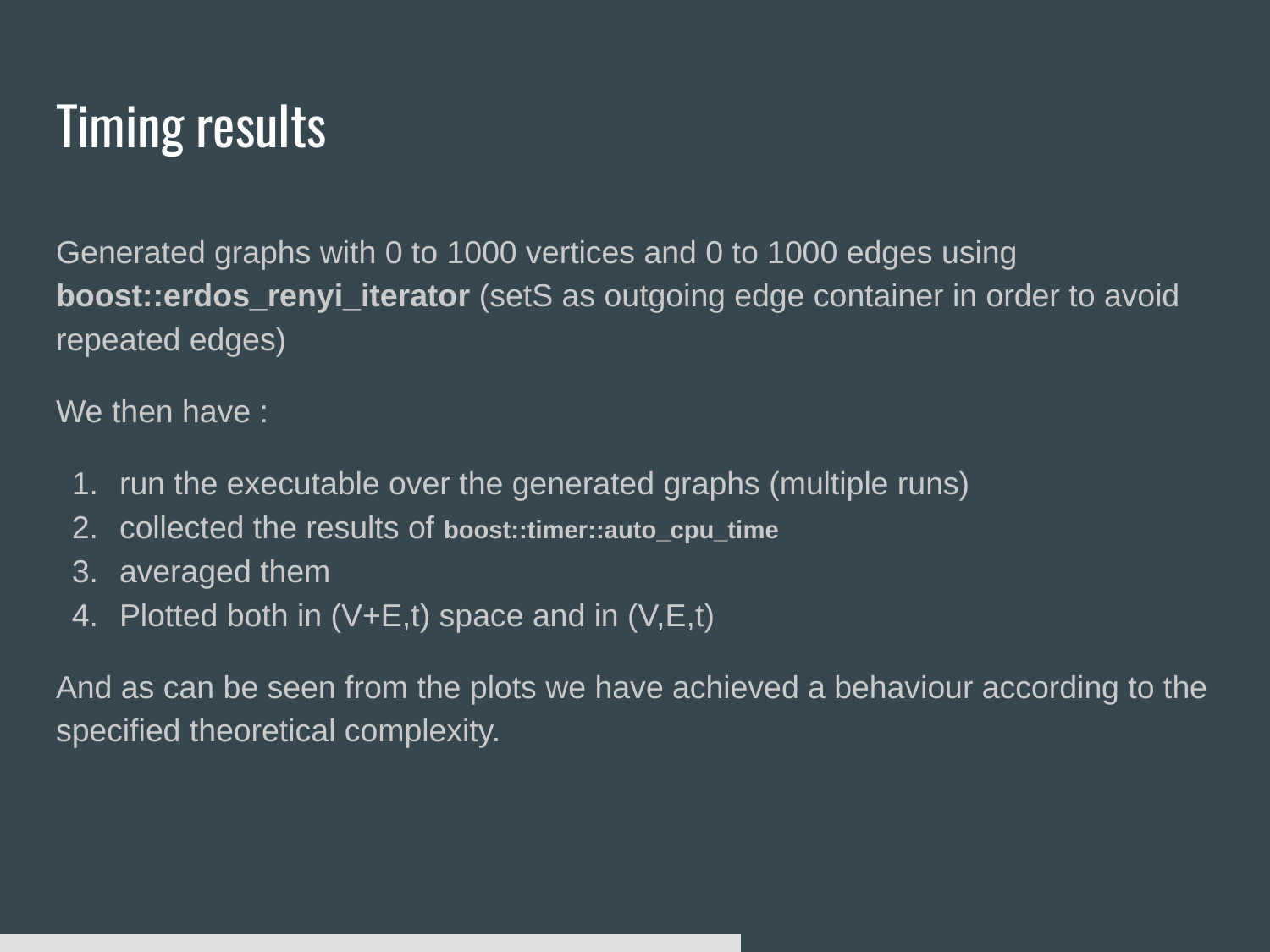

# Timing results
Generated graphs with 0 to 1000 vertices and 0 to 1000 edges using  boost::erdos_renyi_iterator (setS as outgoing edge container in order to avoid repeated edges)
We then have :
run the executable over the generated graphs (multiple runs)
collected the results of boost::timer::auto_cpu_time
averaged them
Plotted both in (V+E,t) space and in (V,E,t)
And as can be seen from the plots we have achieved a behaviour according to the specified theoretical complexity.